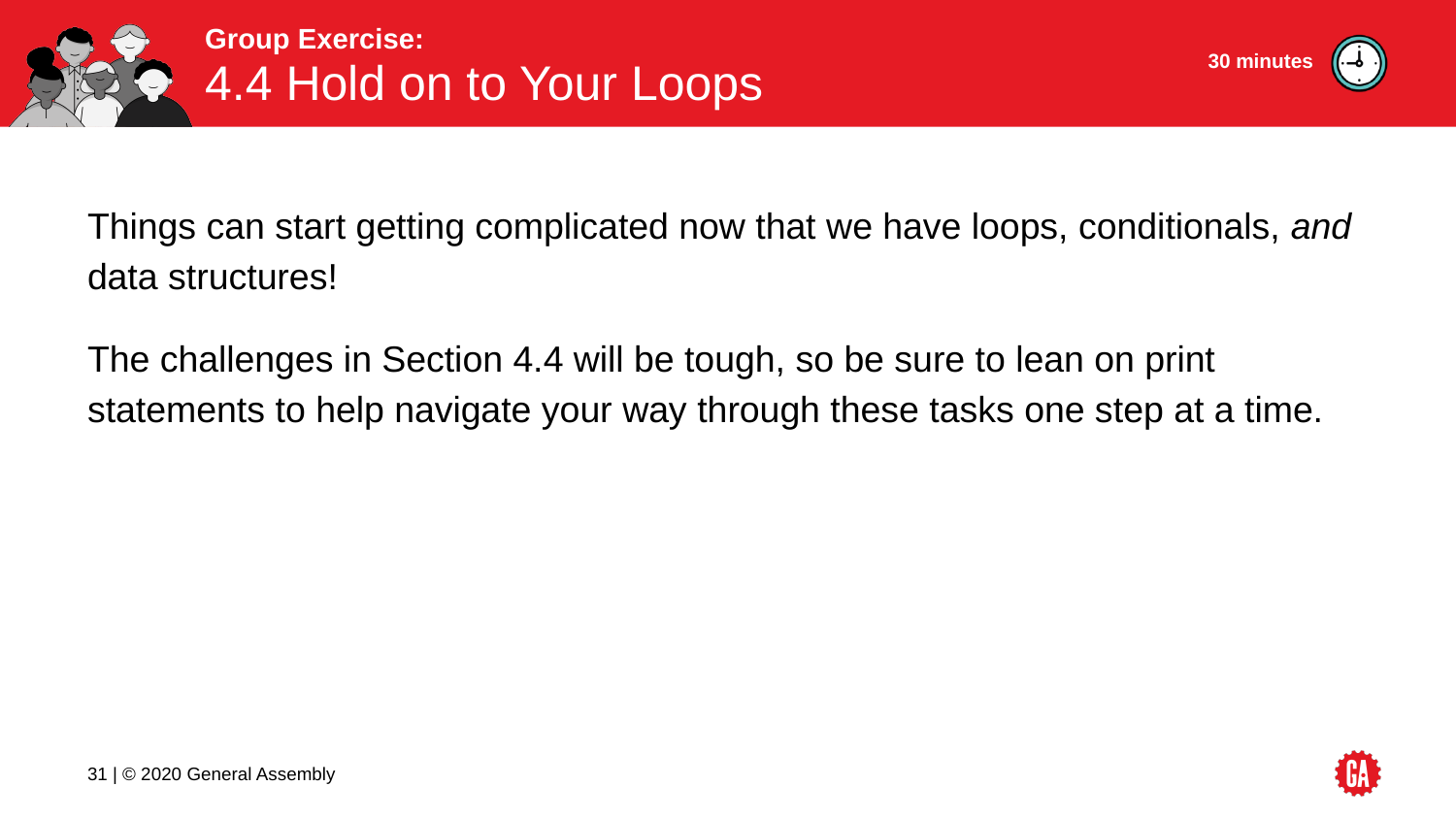

30 minutes
# 4.4 Hold on to Your Loops
Things can start getting complicated now that we have loops, conditionals, and data structures!
The challenges in Section 4.4 will be tough, so be sure to lean on print statements to help navigate your way through these tasks one step at a time.
31 | © 2020 General Assembly